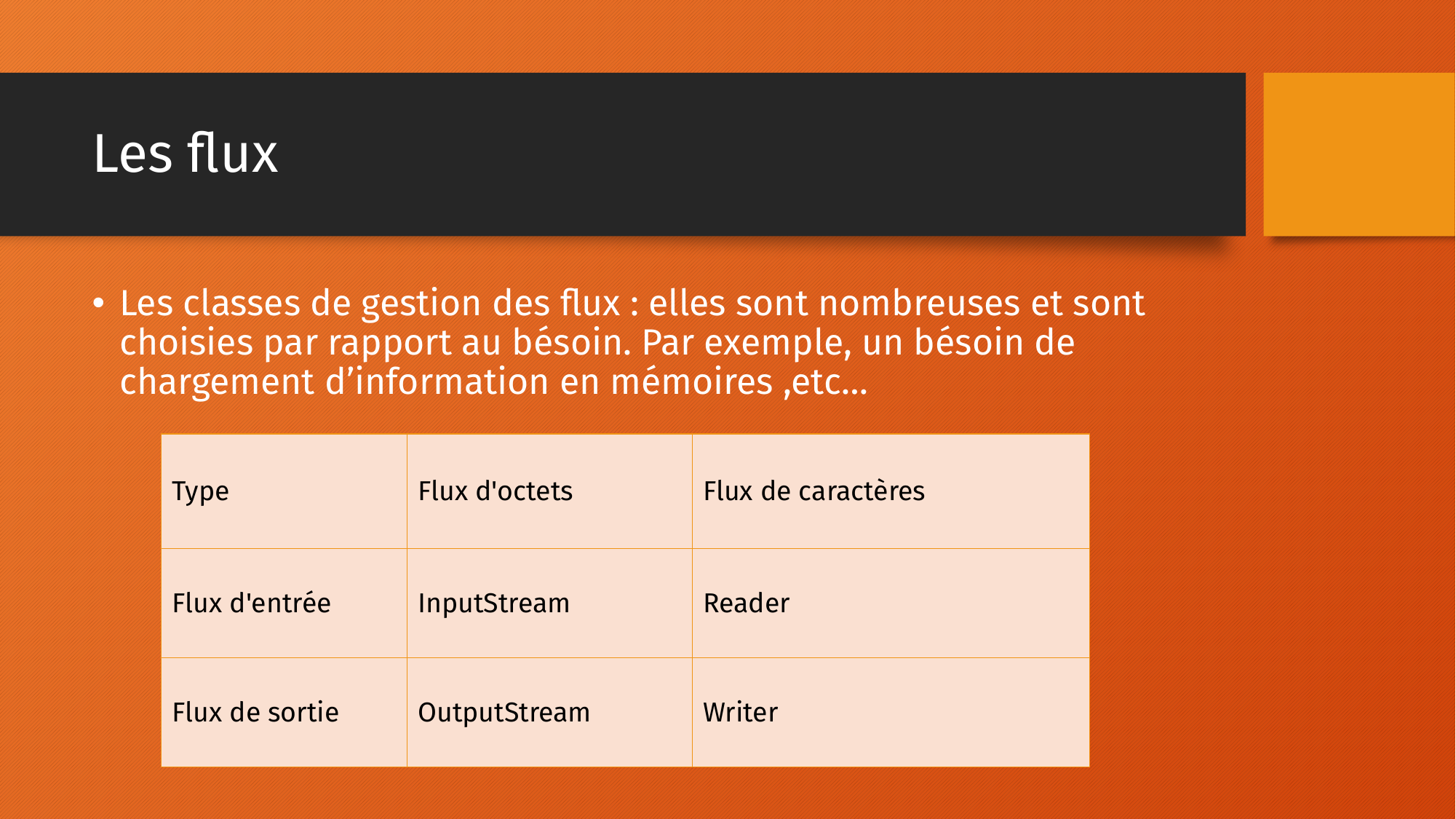

# Les flux
Les classes de gestion des flux : elles sont nombreuses et sont choisies par rapport au bésoin. Par exemple, un bésoin de chargement d’information en mémoires ,etc…

| Type | Flux d'octets | Flux de caractères |
| --- | --- | --- |
| Flux d'entrée | InputStream | Reader |
| Flux de sortie | OutputStream | Writer |